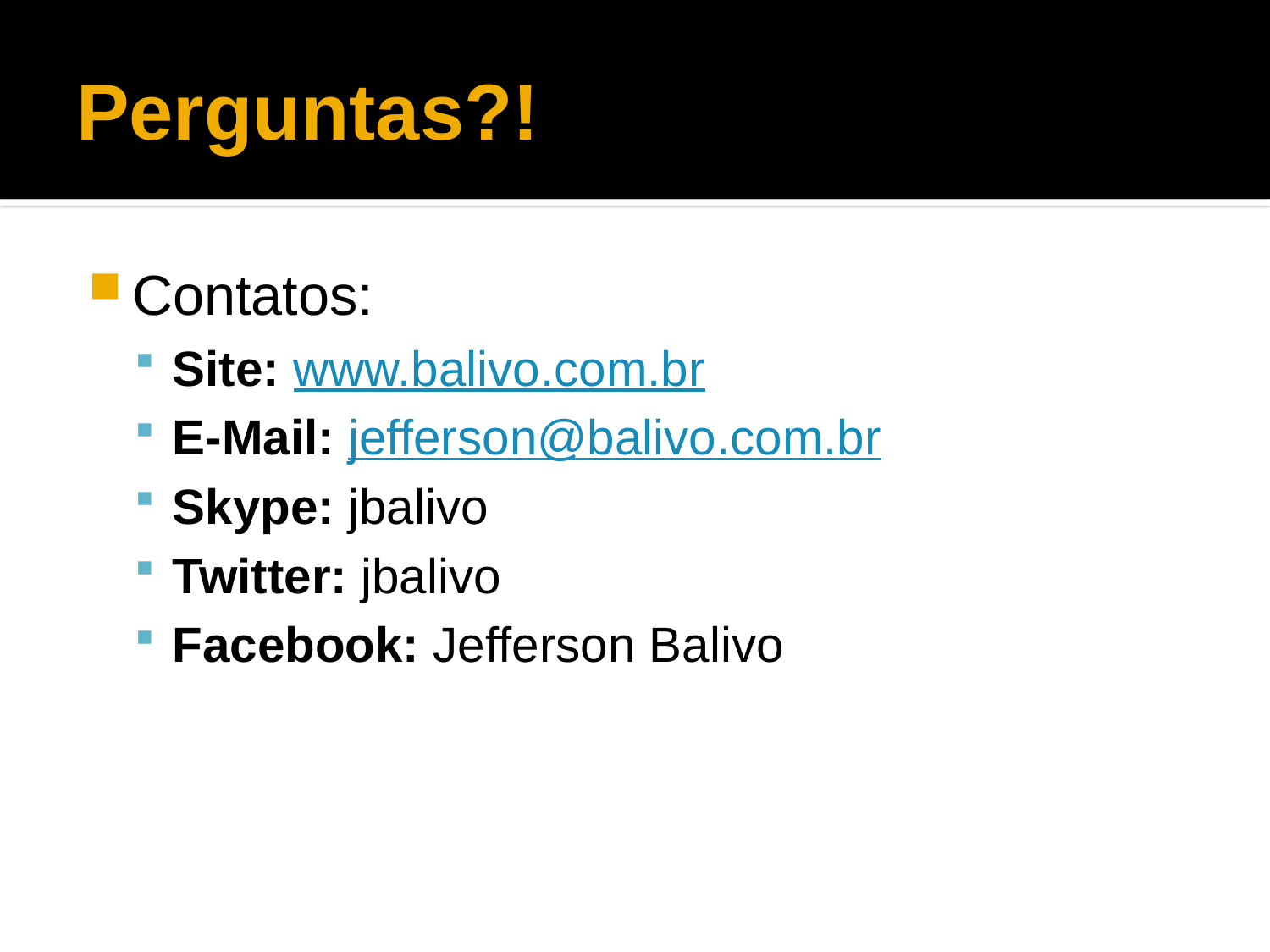

# Perguntas?!
Contatos:
Site: www.balivo.com.br
E-Mail: jefferson@balivo.com.br
Skype: jbalivo
Twitter: jbalivo
Facebook: Jefferson Balivo